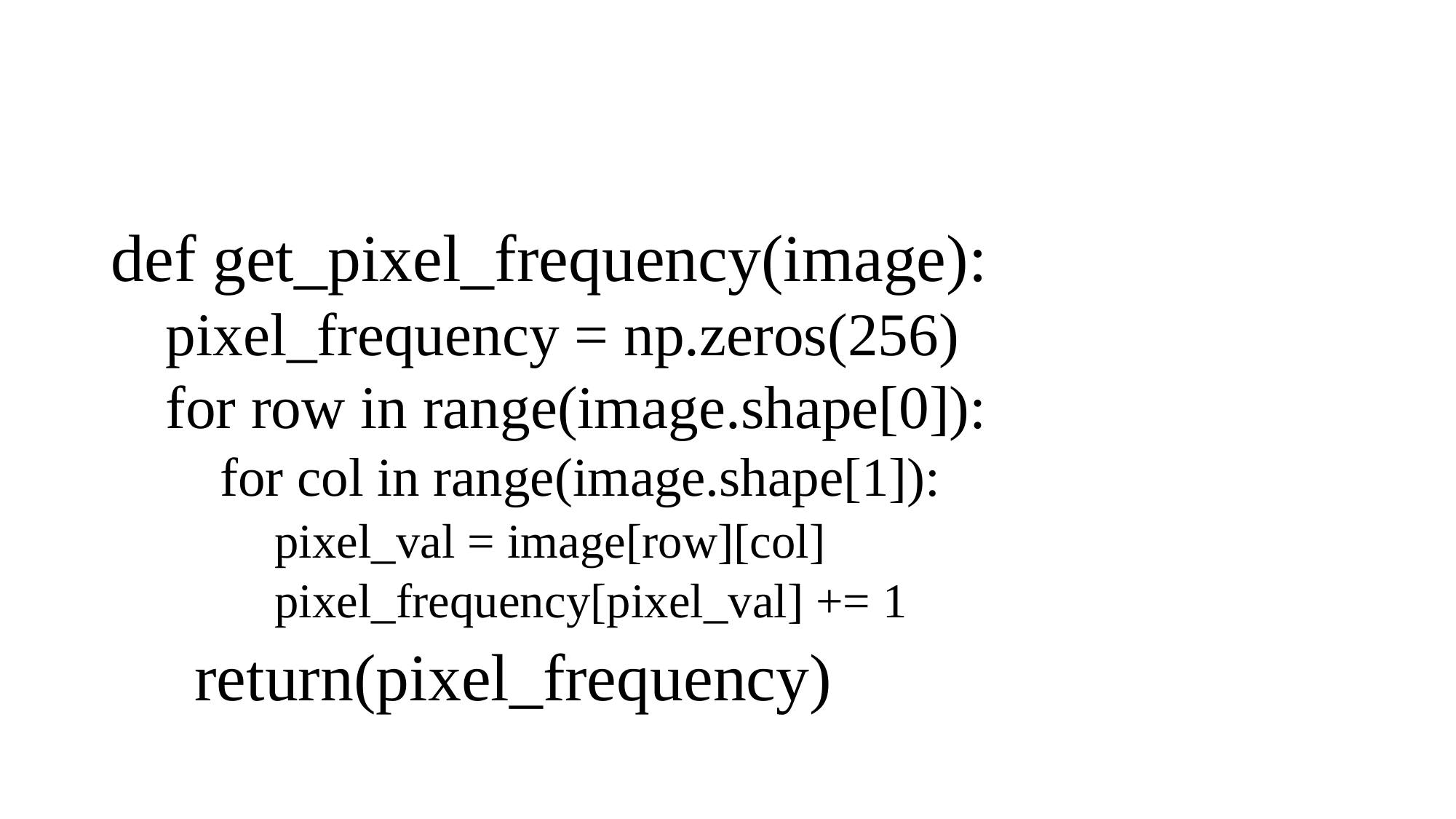

#
def get_pixel_frequency(image):
pixel_frequency = np.zeros(256)
for row in range(image.shape[0]):
for col in range(image.shape[1]):
pixel_val = image[row][col]
pixel_frequency[pixel_val] += 1
     return(pixel_frequency)